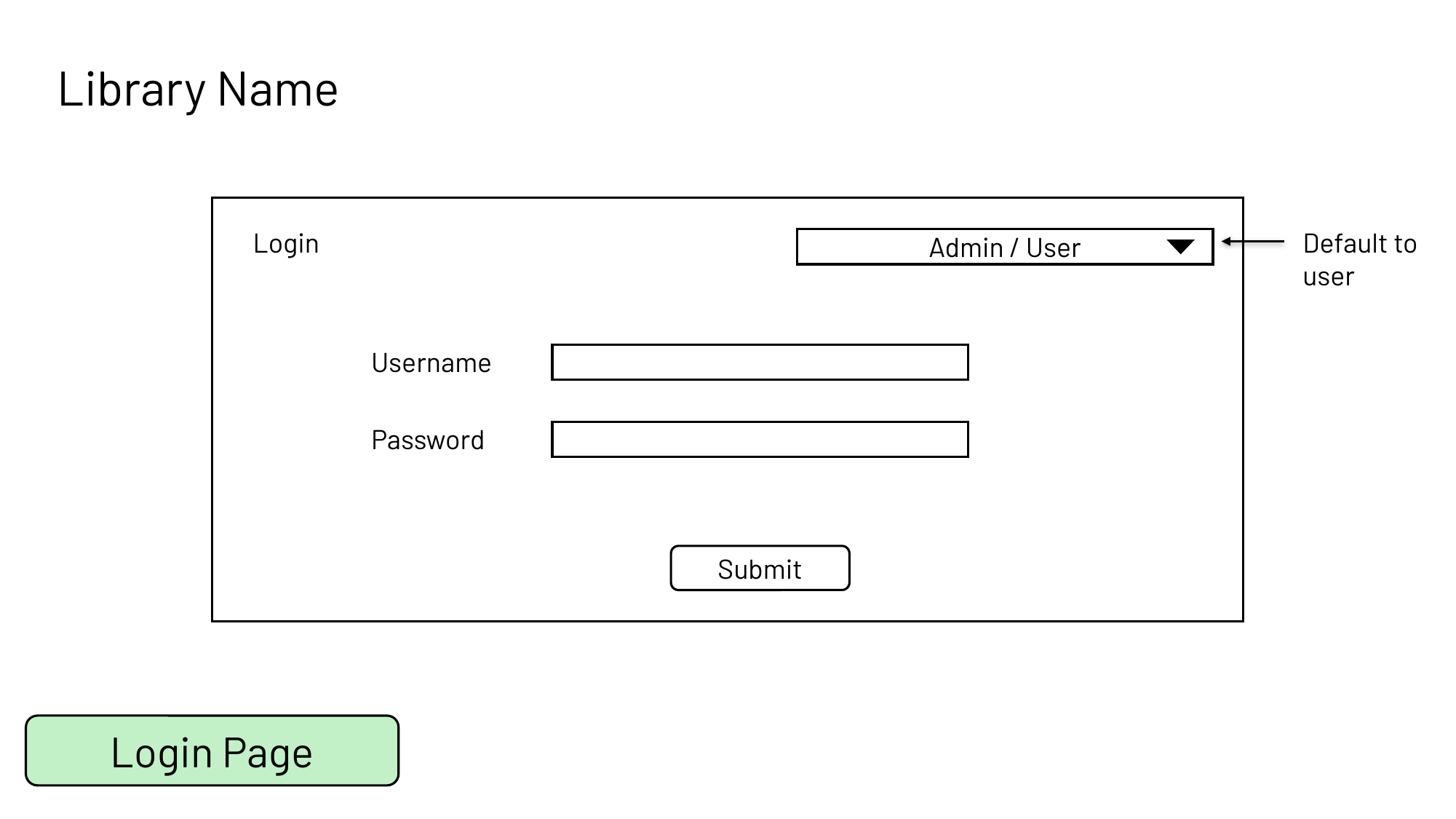

Library Name

Login
Default to user
Admin / User

Username

Password

Submit
Login Page